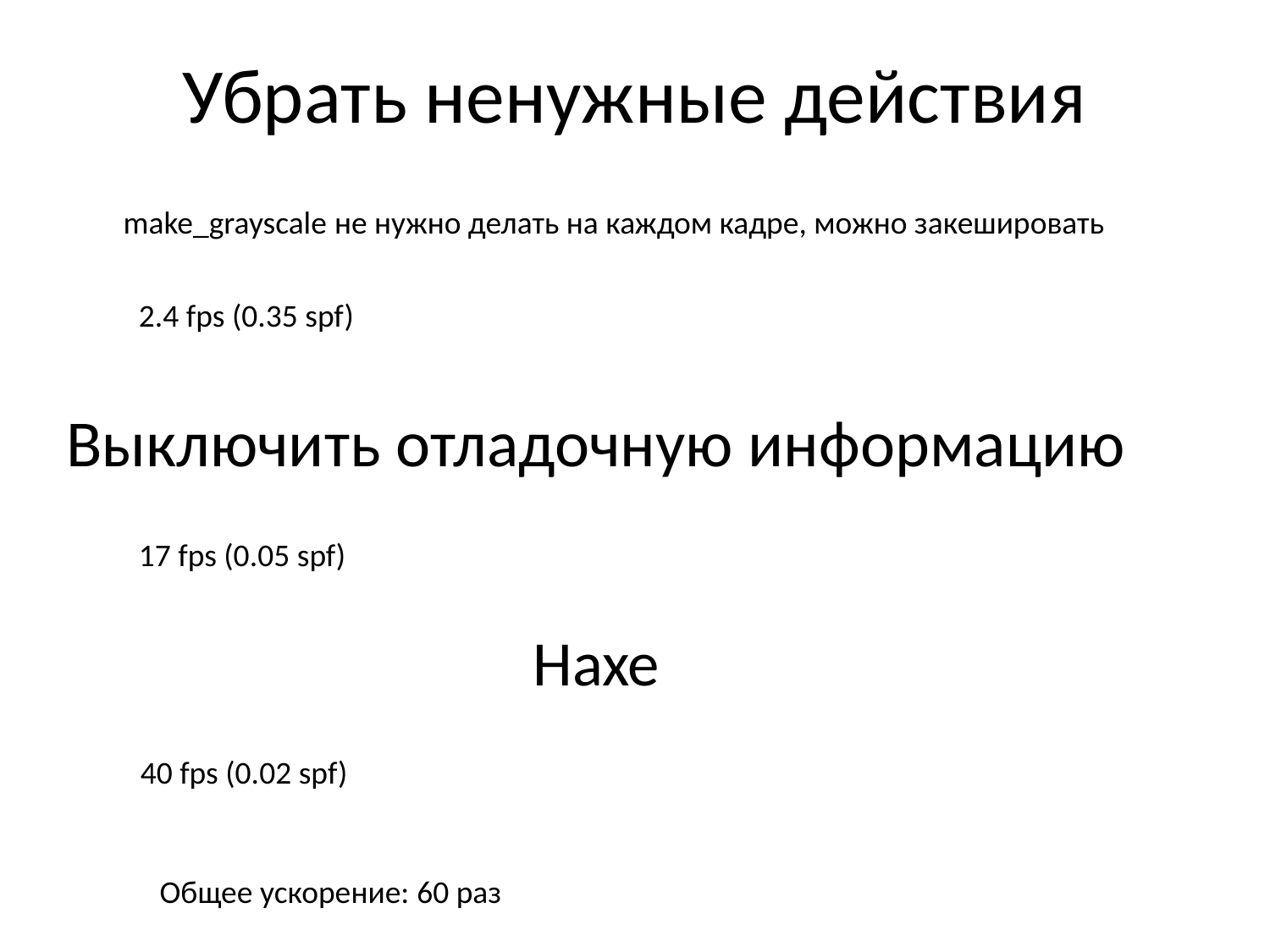

# Убрать ненужные действия
make_grayscale не нужно делать на каждом кадре, можно закешировать
2.4 fps (0.35 spf)
Выключить отладочную информацию
17 fps (0.05 spf)
Haxe
40 fps (0.02 spf)
Общее ускорение: 60 раз